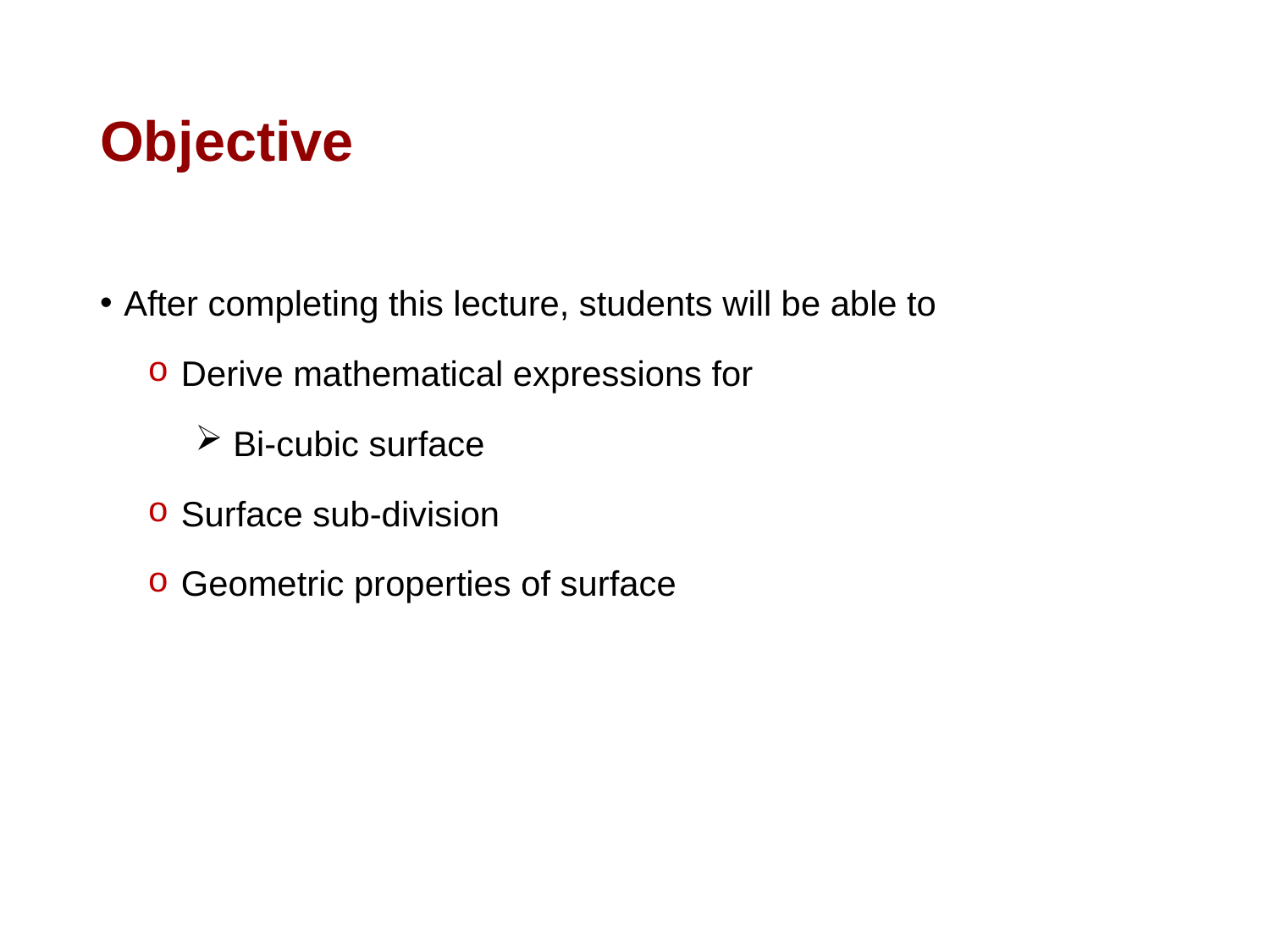

# Objective
After completing this lecture, students will be able to
 Derive mathematical expressions for
 Bi-cubic surface
 Surface sub-division
 Geometric properties of surface